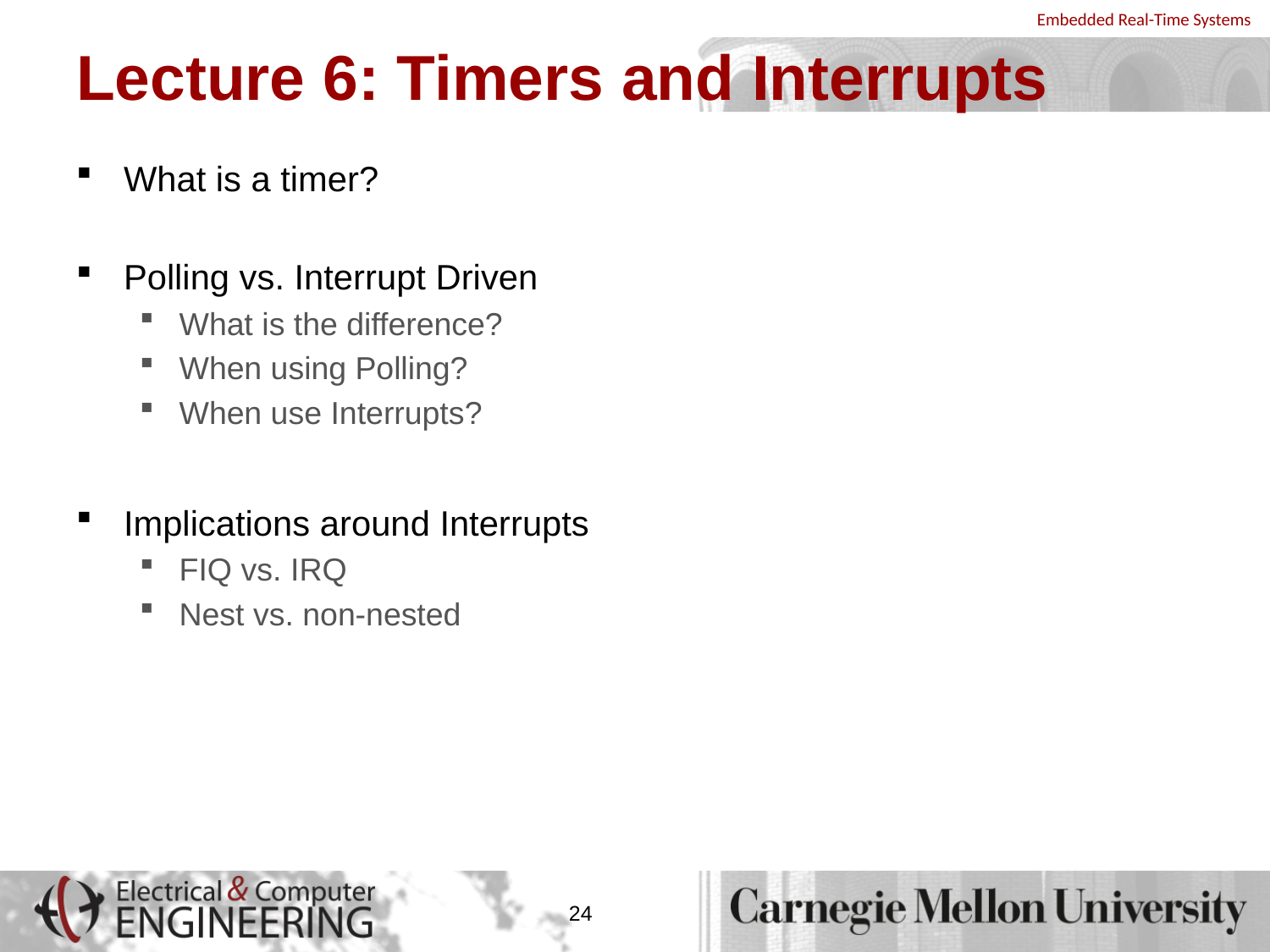

# Lecture 6: Timers and Interrupts
What is a timer?

Polling vs. Interrupt Driven
What is the difference?
When using Polling?
When use Interrupts?

Implications around Interrupts
FIQ vs. IRQ
Nest vs. non-nested
24